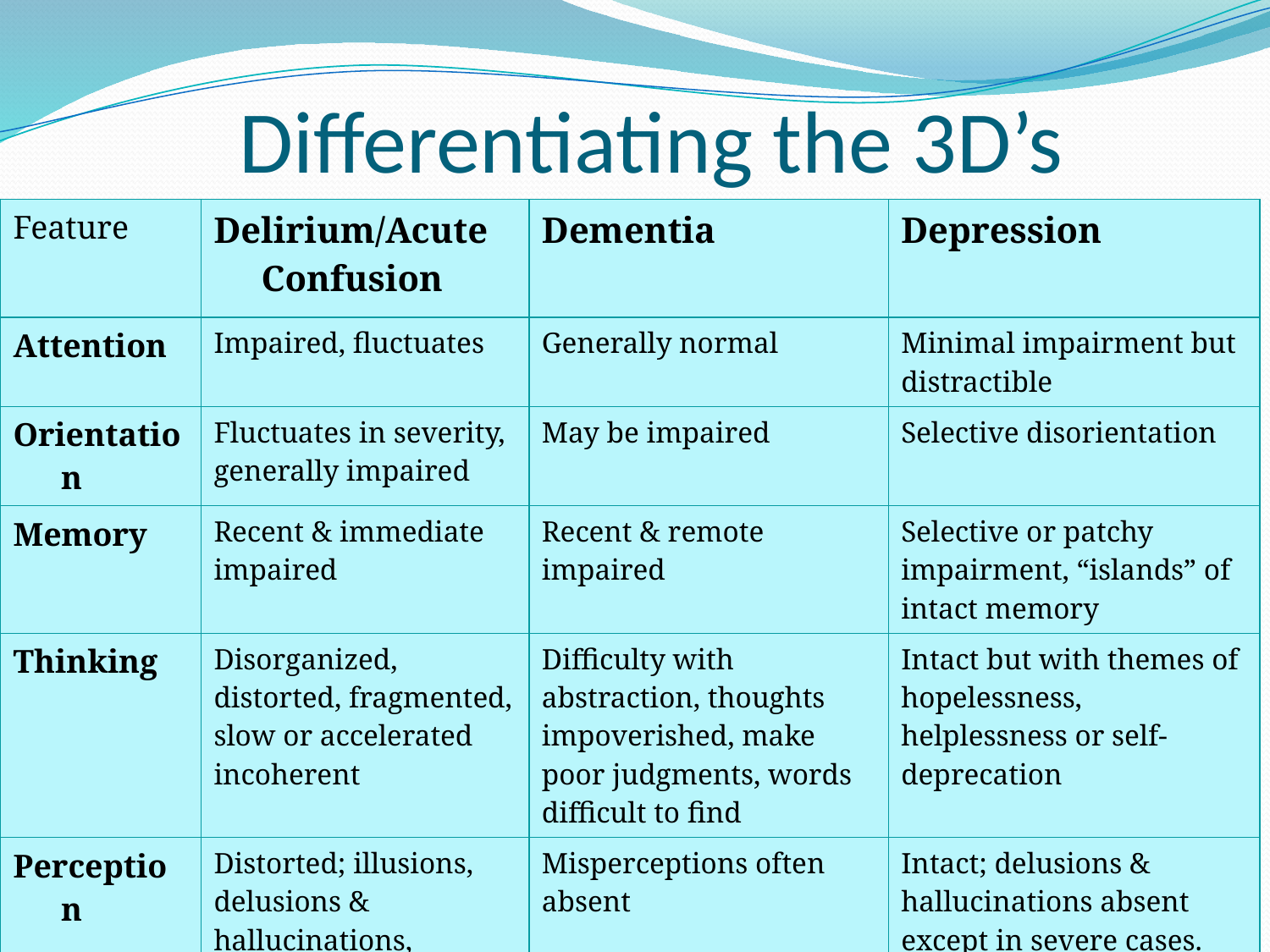

# Differentiating the 3D’s
| Feature | Delirium/Acute Confusion | Dementia | Depression |
| --- | --- | --- | --- |
| Attention | Impaired, fluctuates | Generally normal | Minimal impairment but distractible |
| Orientation | Fluctuates in severity, generally impaired | May be impaired | Selective disorientation |
| Memory | Recent & immediate impaired | Recent & remote impaired | Selective or patchy impairment, “islands” of intact memory |
| Thinking | Disorganized, distorted, fragmented, slow or accelerated incoherent | Difficulty with abstraction, thoughts impoverished, make poor judgments, words difficult to find | Intact but with themes of hopelessness, helplessness or self-deprecation |
| Perception | Distorted; illusions, delusions & hallucinations, difficulty distinguishing between reality & misperceptions | Misperceptions often absent | Intact; delusions & hallucinations absent except in severe cases. |